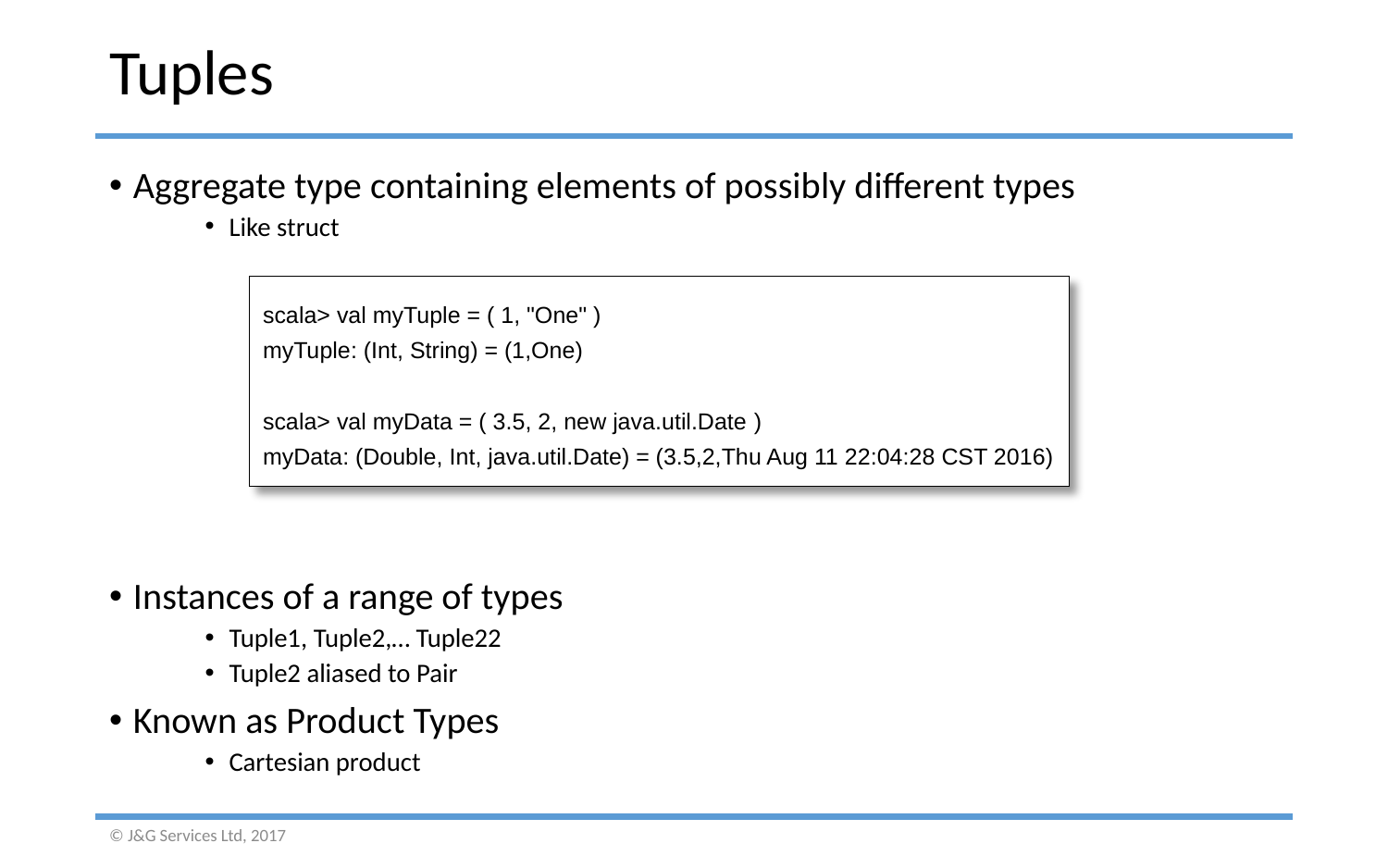

# Tuples
Aggregate type containing elements of possibly different types
Like struct

Instances of a range of types
Tuple1, Tuple2,… Tuple22
Tuple2 aliased to Pair
Known as Product Types
Cartesian product

scala> val myTuple = ( 1, "One" )
myTuple: (Int, String) = (1,One)

scala> val myData = ( 3.5, 2, new java.util.Date )
myData: (Double, Int, java.util.Date) = (3.5,2,Thu Aug 11 22:04:28 CST 2016)